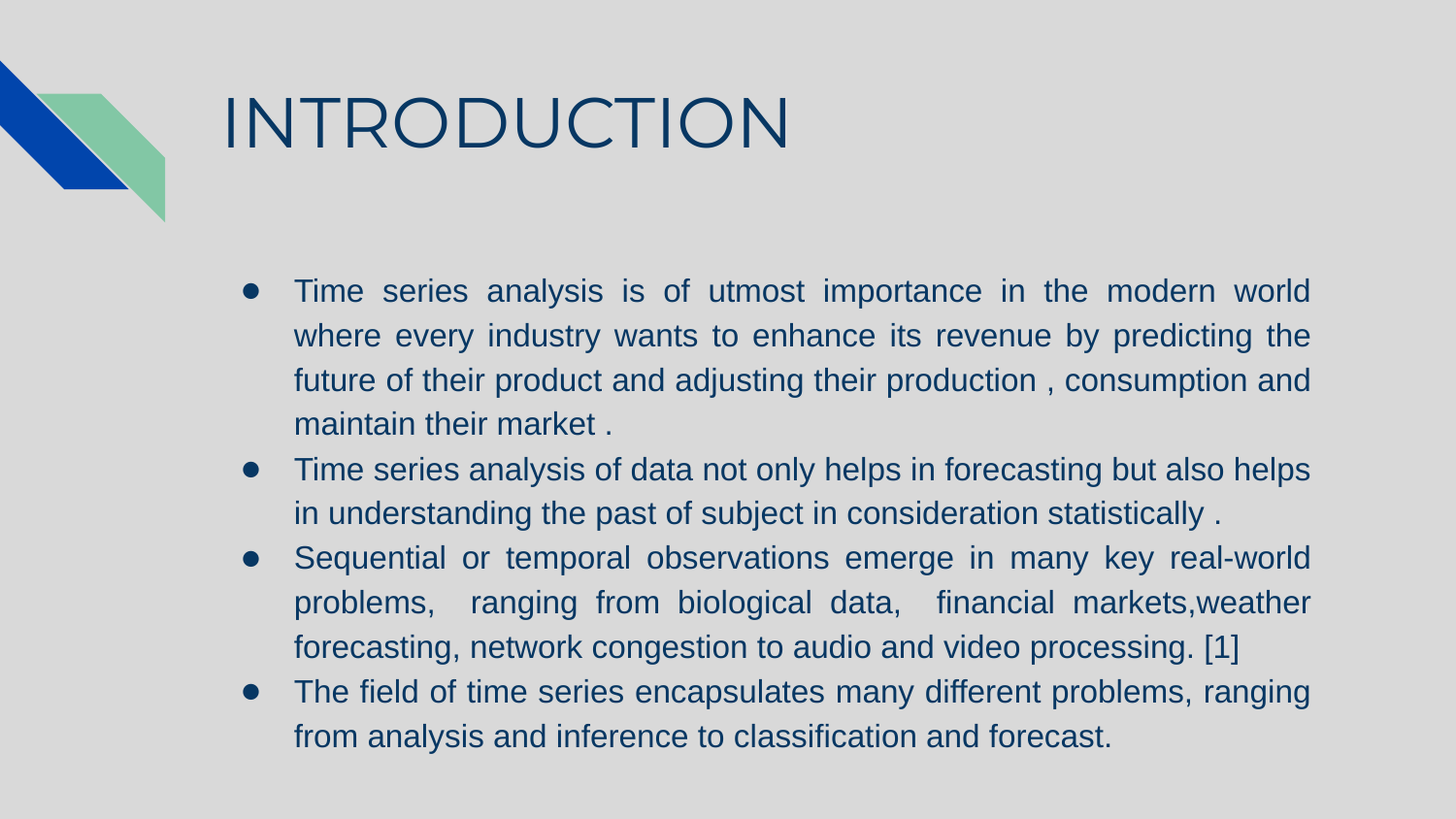

# INTRODUCTION
Time series analysis is of utmost importance in the modern world where every industry wants to enhance its revenue by predicting the future of their product and adjusting their production , consumption and maintain their market .
Time series analysis of data not only helps in forecasting but also helps in understanding the past of subject in consideration statistically .
Sequential or temporal observations emerge in many key real-world problems,  ranging from biological data,  financial markets,weather forecasting, network congestion to audio and video processing. [1]
The field of time series encapsulates many different problems, ranging from analysis and inference to classification and forecast.